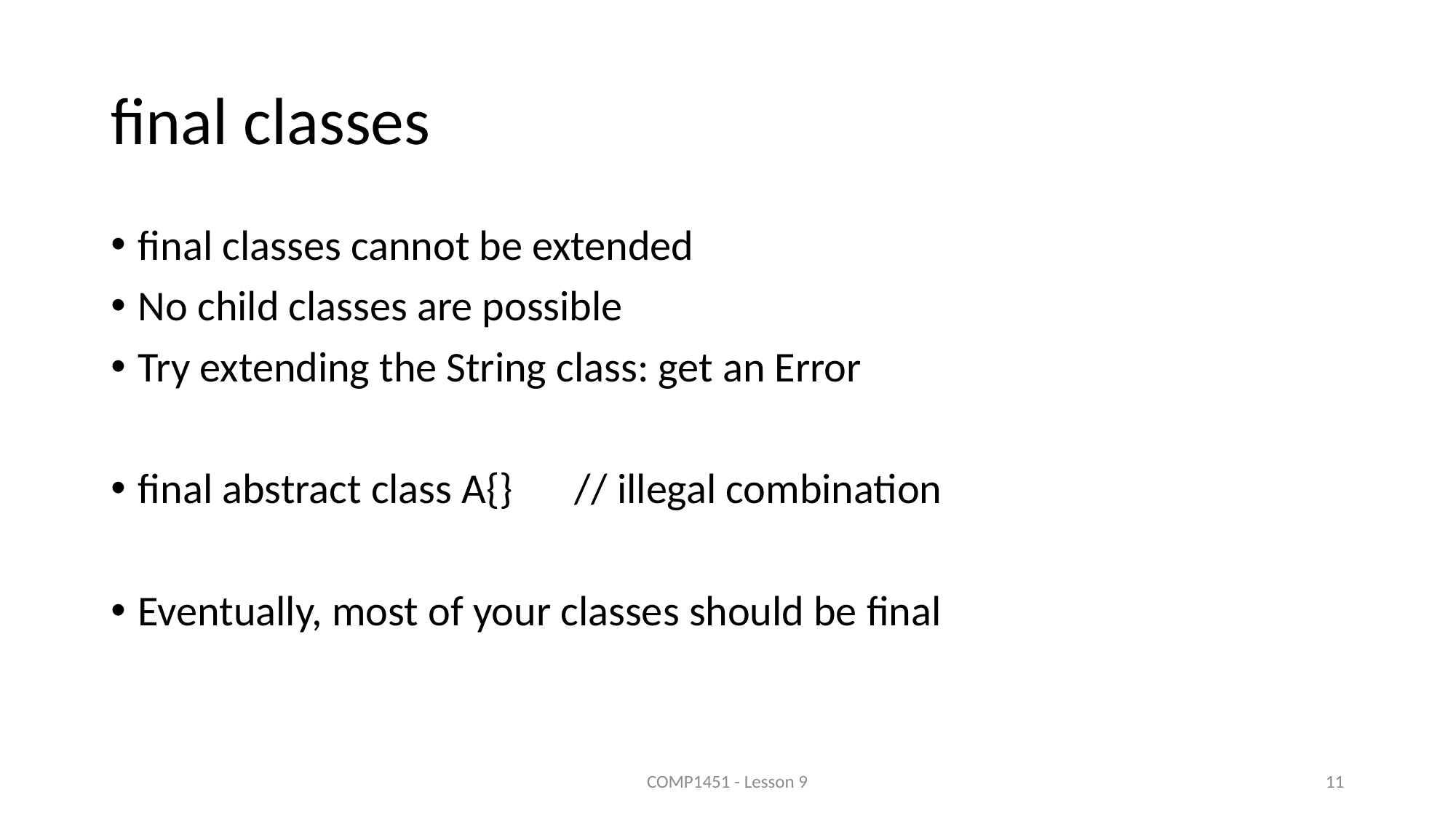

# final classes
final classes cannot be extended
No child classes are possible
Try extending the String class: get an Error

final abstract class A{}	// illegal combination

Eventually, most of your classes should be final

COMP1451 - Lesson 9
11